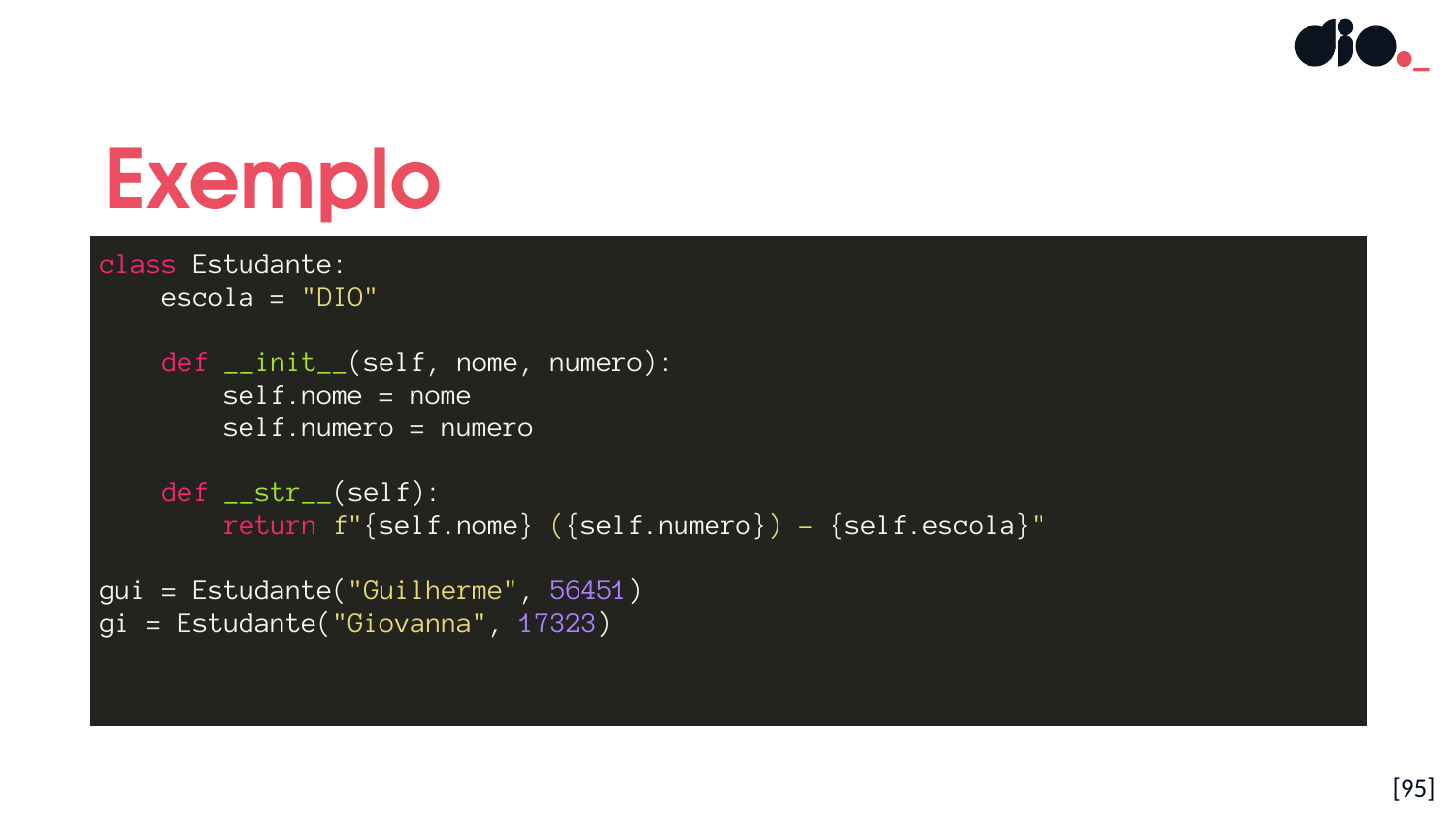

Exemplo

| class Estudante: escola = "DIO" def \_\_init\_\_(self, nome, numero): self.nome = nome self.numero = numero def \_\_str\_\_(self): return f"{self.nome} ({self.numero}) - {self.escola}" gui = Estudante("Guilherme", 56451) gi = Estudante("Giovanna", 17323) |
| --- |
[95]